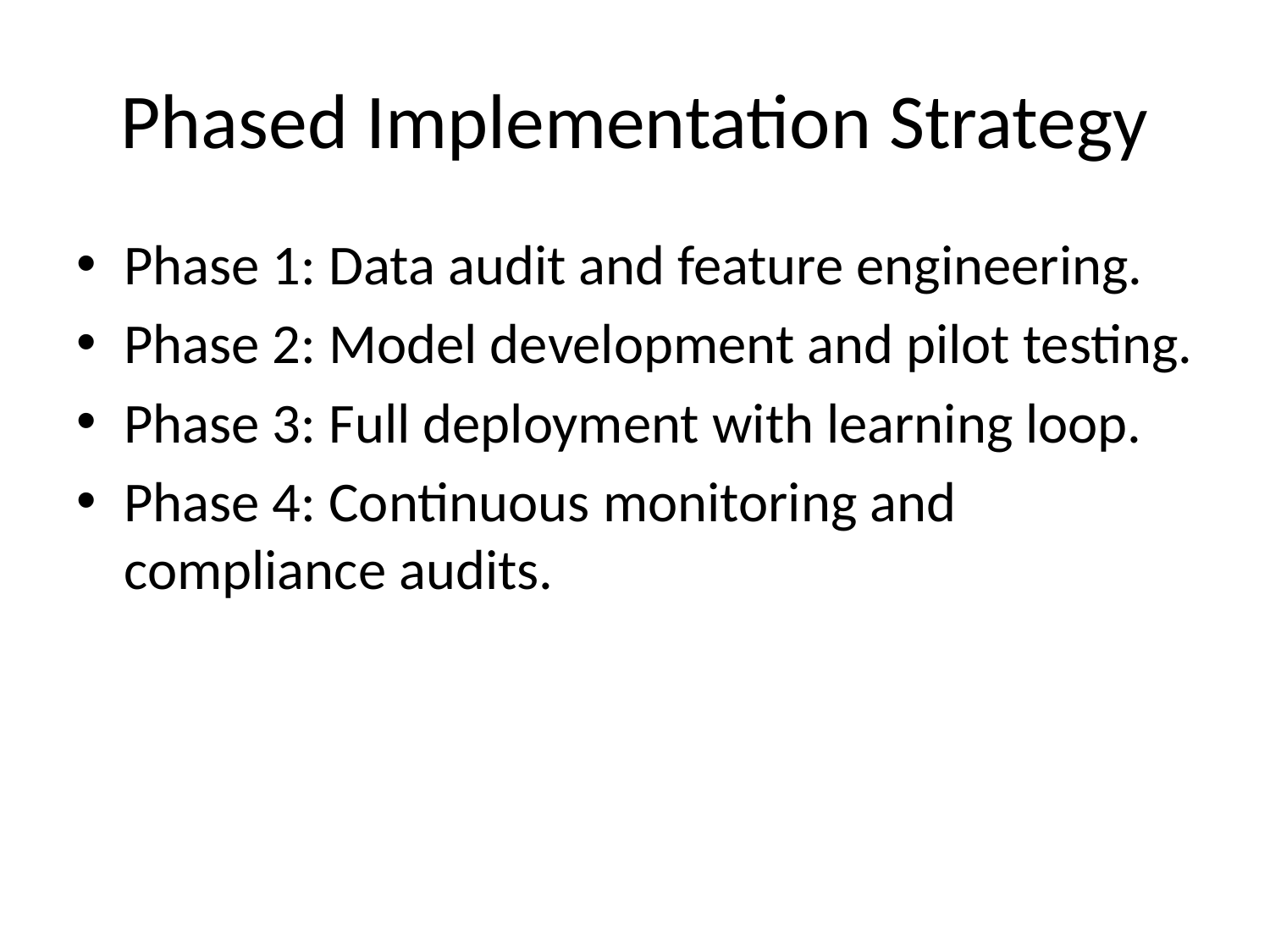

# Phased Implementation Strategy
Phase 1: Data audit and feature engineering.
Phase 2: Model development and pilot testing.
Phase 3: Full deployment with learning loop.
Phase 4: Continuous monitoring and compliance audits.